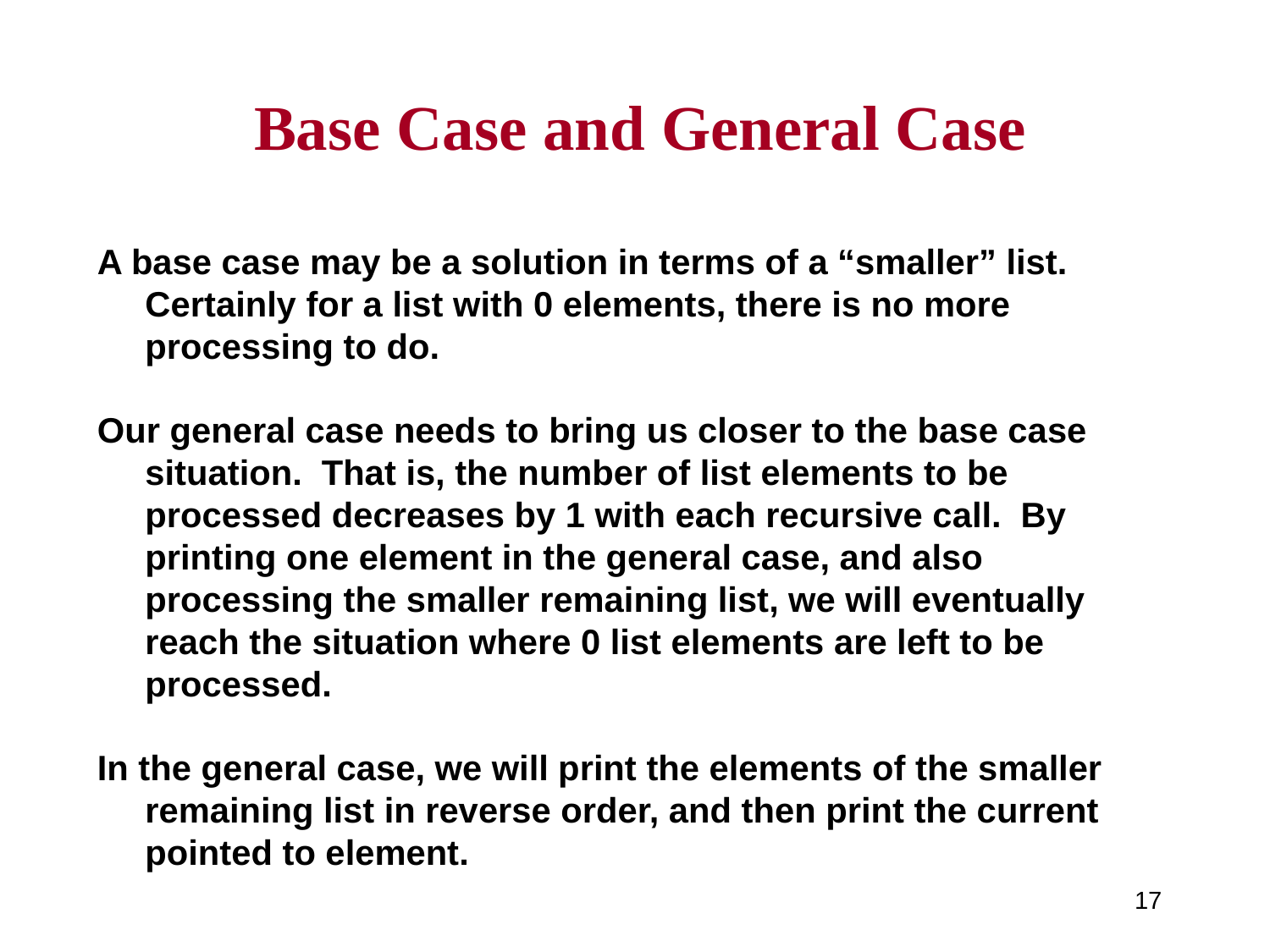

# Base Case and General Case
A base case may be a solution in terms of a “smaller” list.  Certainly for a list with 0 elements, there is no more processing to do.

Our general case needs to bring us closer to the base case situation.  That is, the number of list elements to be processed decreases by 1 with each recursive call.  By printing one element in the general case, and also processing the smaller remaining list, we will eventually reach the situation where 0 list elements are left to be processed.

In the general case, we will print the elements of the smaller remaining list in reverse order, and then print the current pointed to element.

17